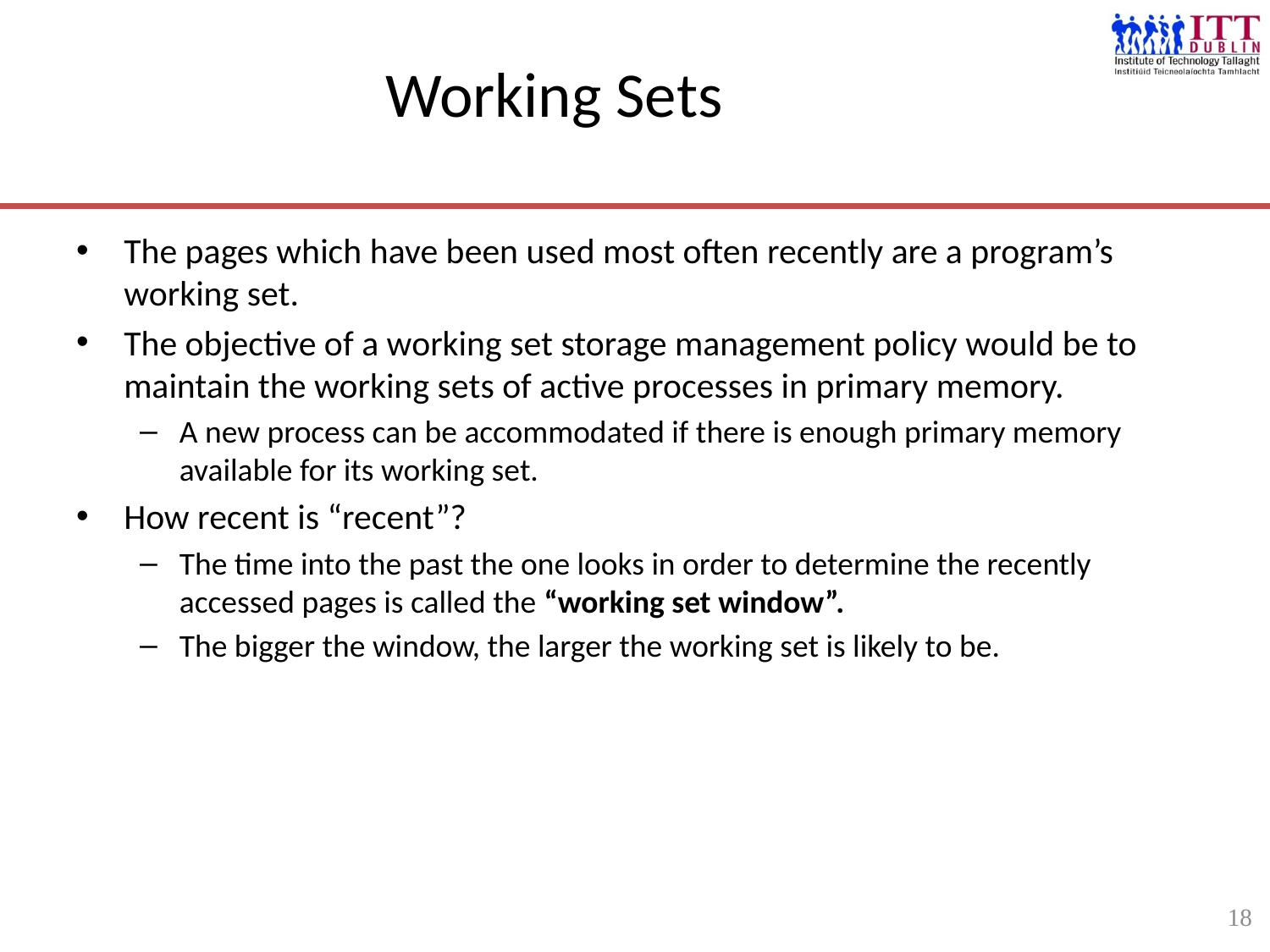

18
# Working Sets
The pages which have been used most often recently are a program’s working set.
The objective of a working set storage management policy would be to maintain the working sets of active processes in primary memory.
A new process can be accommodated if there is enough primary memory available for its working set.
How recent is “recent”?
The time into the past the one looks in order to determine the recently accessed pages is called the “working set window”.
The bigger the window, the larger the working set is likely to be.